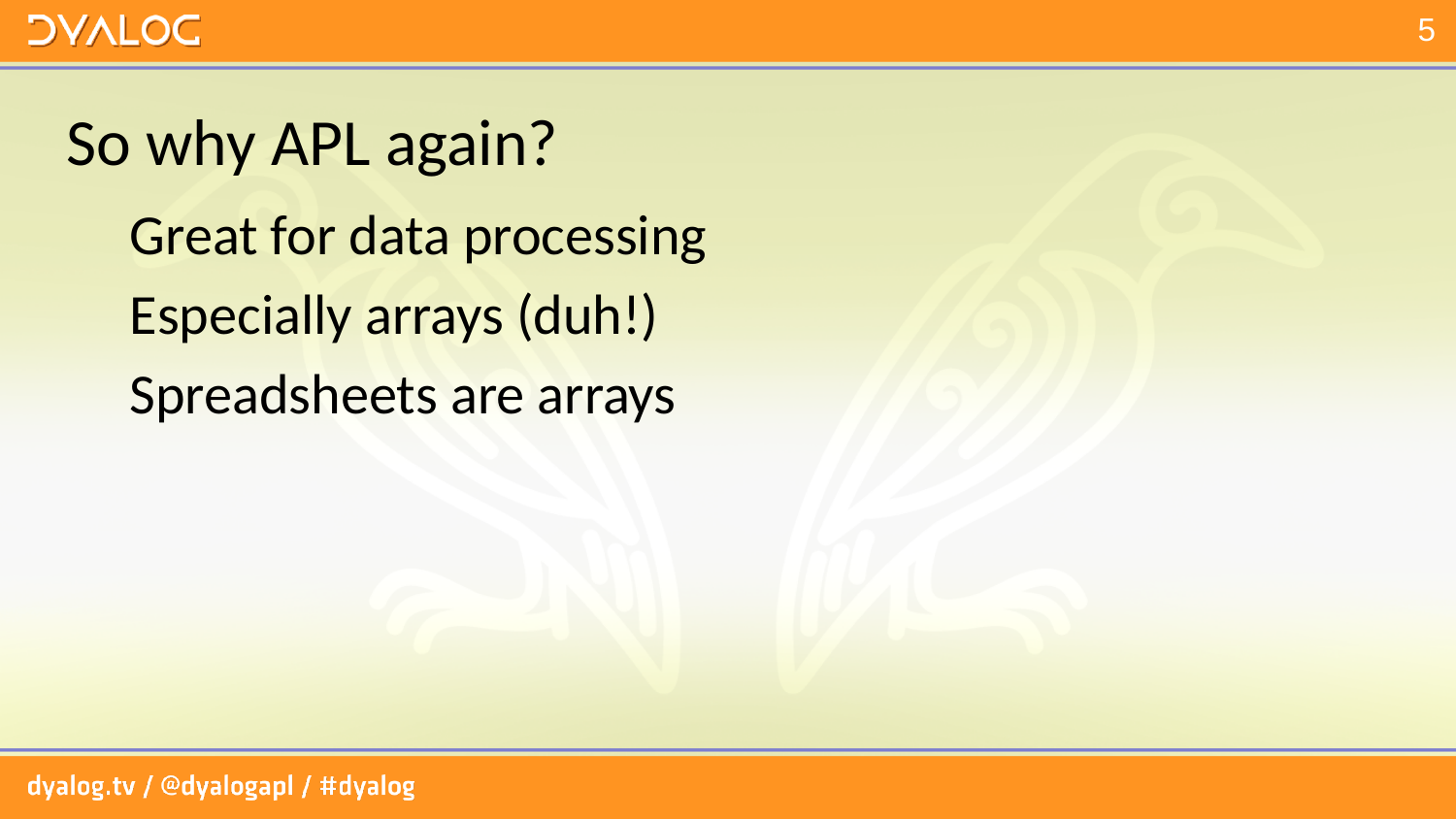

# So why APL again?
Great for data processing
Especially arrays (duh!)
Spreadsheets are arrays